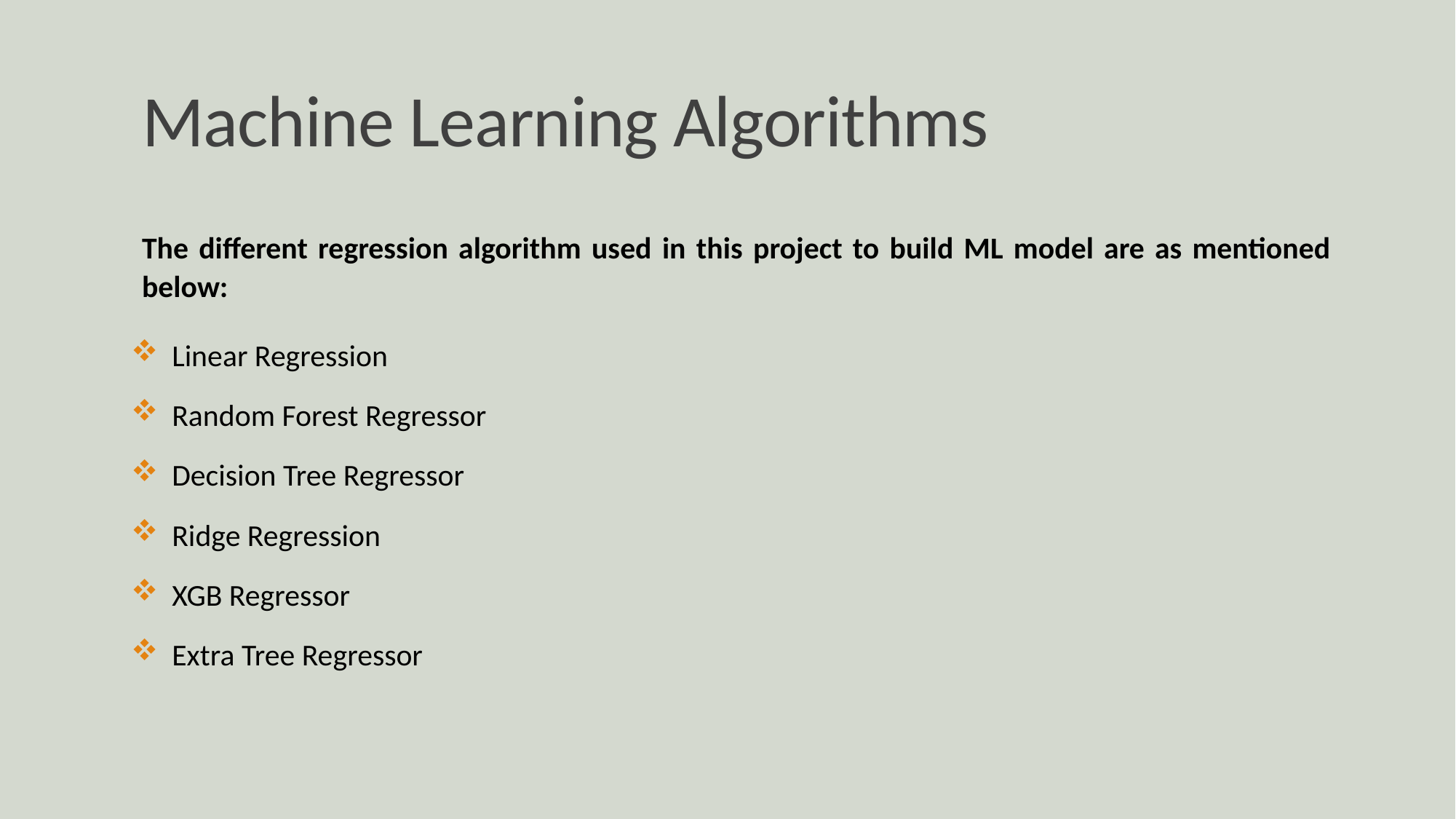

# Machine Learning Algorithms
The different regression algorithm used in this project to build ML model are as mentioned below:
Linear Regression
Random Forest Regressor
Decision Tree Regressor
Ridge Regression
XGB Regressor
Extra Tree Regressor